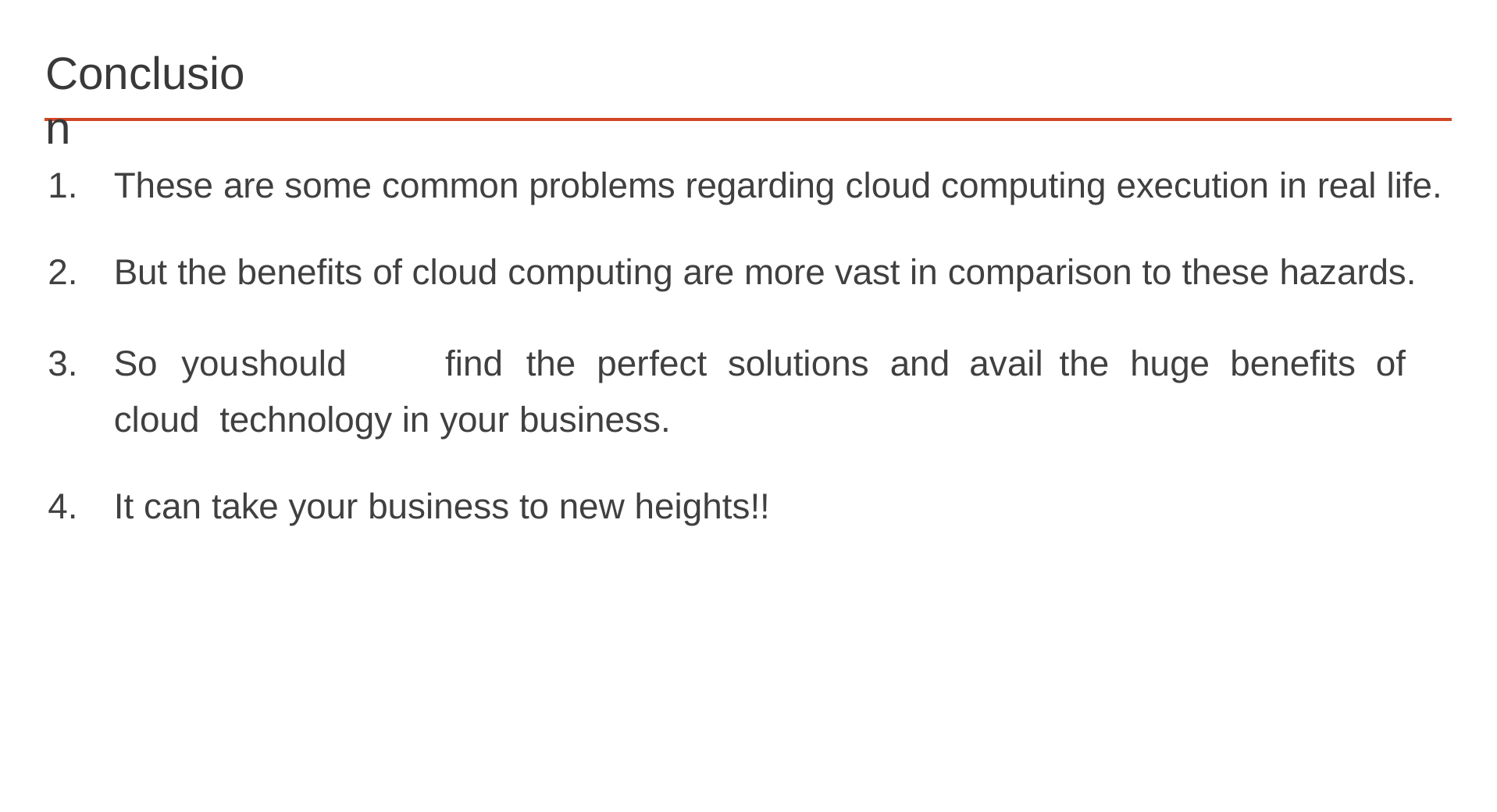

# Conclusion
These are some common problems regarding cloud computing execution in real life.

But the benefits of cloud computing are more vast in comparison to these hazards.
So	you	should	find	the	perfect	solutions	and	avail	the	huge	benefits	of	cloud  technology in your business.

It can take your business to new heights!!